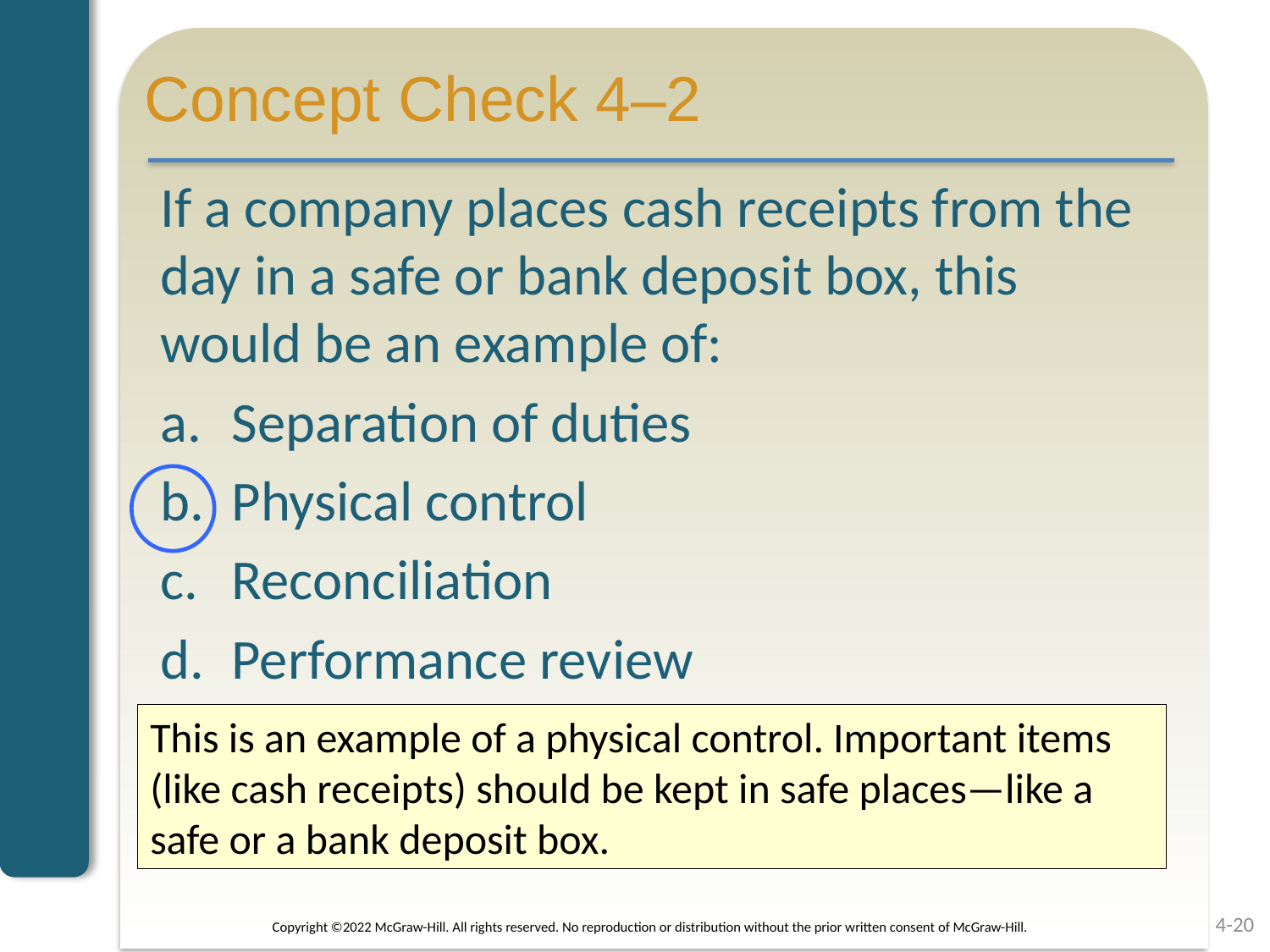

# Concept Check 4–2
If a company places cash receipts from the day in a safe or bank deposit box, this would be an example of:
Separation of duties
Physical control
Reconciliation
Performance review

This is an example of a physical control. Important items (like cash receipts) should be kept in safe places—like a safe or a bank deposit box.
4-20
Copyright ©2022 McGraw-Hill. All rights reserved. No reproduction or distribution without the prior written consent of McGraw-Hill.